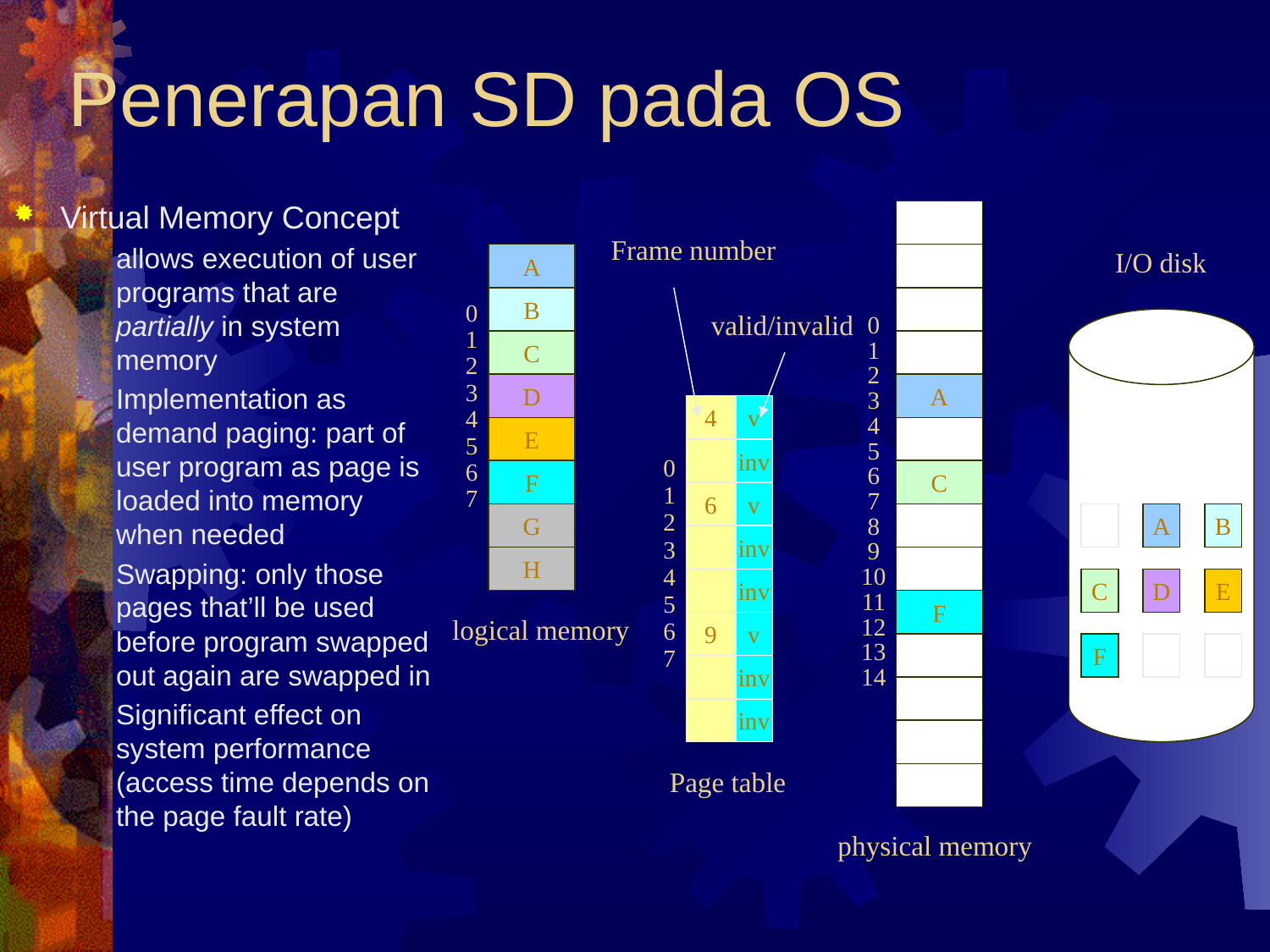

Penerapan SD pada OS
Virtual Memory Concept
allows execution of user programs that are partially in system memory
Implementation as demand paging: part of user program as page is loaded into memory when needed
Swapping: only those pages that’ll be used before program swapped out again are swapped in
Significant effect on system performance (access time depends on the page fault rate)

Frame number
I/O disk
A

B

0
1
2
3
4
5
6
7
valid/invalid
0
1
2
3
4
5
6
7
8
9
10
11
12
13
14

C

D
A
4
v
E

inv
0
1
2
3
4
5
6
7
F
C
6
v
G

A
B

inv
H

inv
C
D
E
F
logical memory
9
v

F

inv

inv

Page table

physical memory